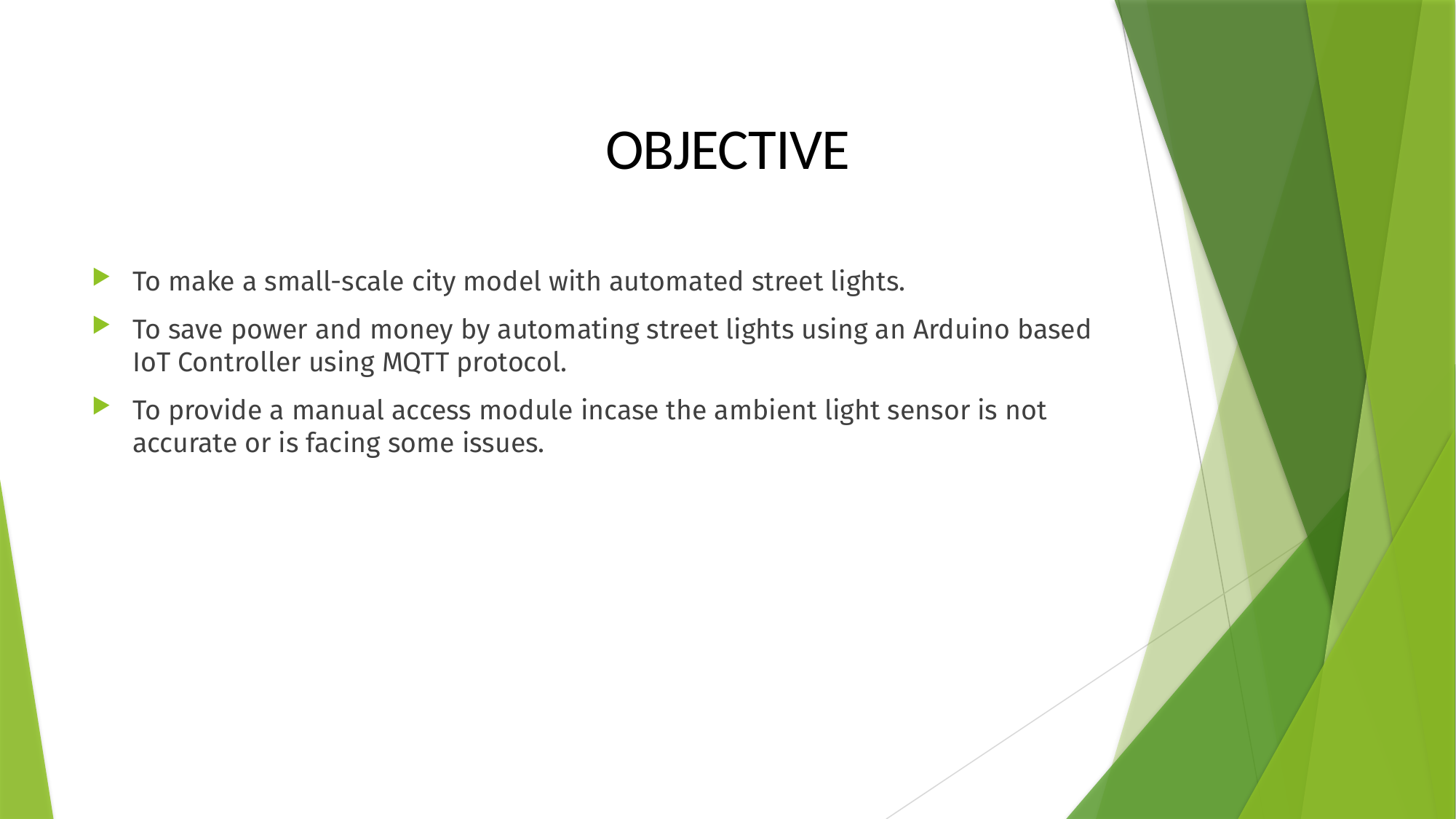

OBJECTIVE
To make a small-scale city model with automated street lights.
To save power and money by automating street lights using an Arduino based IoT Controller using MQTT protocol.
To provide a manual access module incase the ambient light sensor is not accurate or is facing some issues.